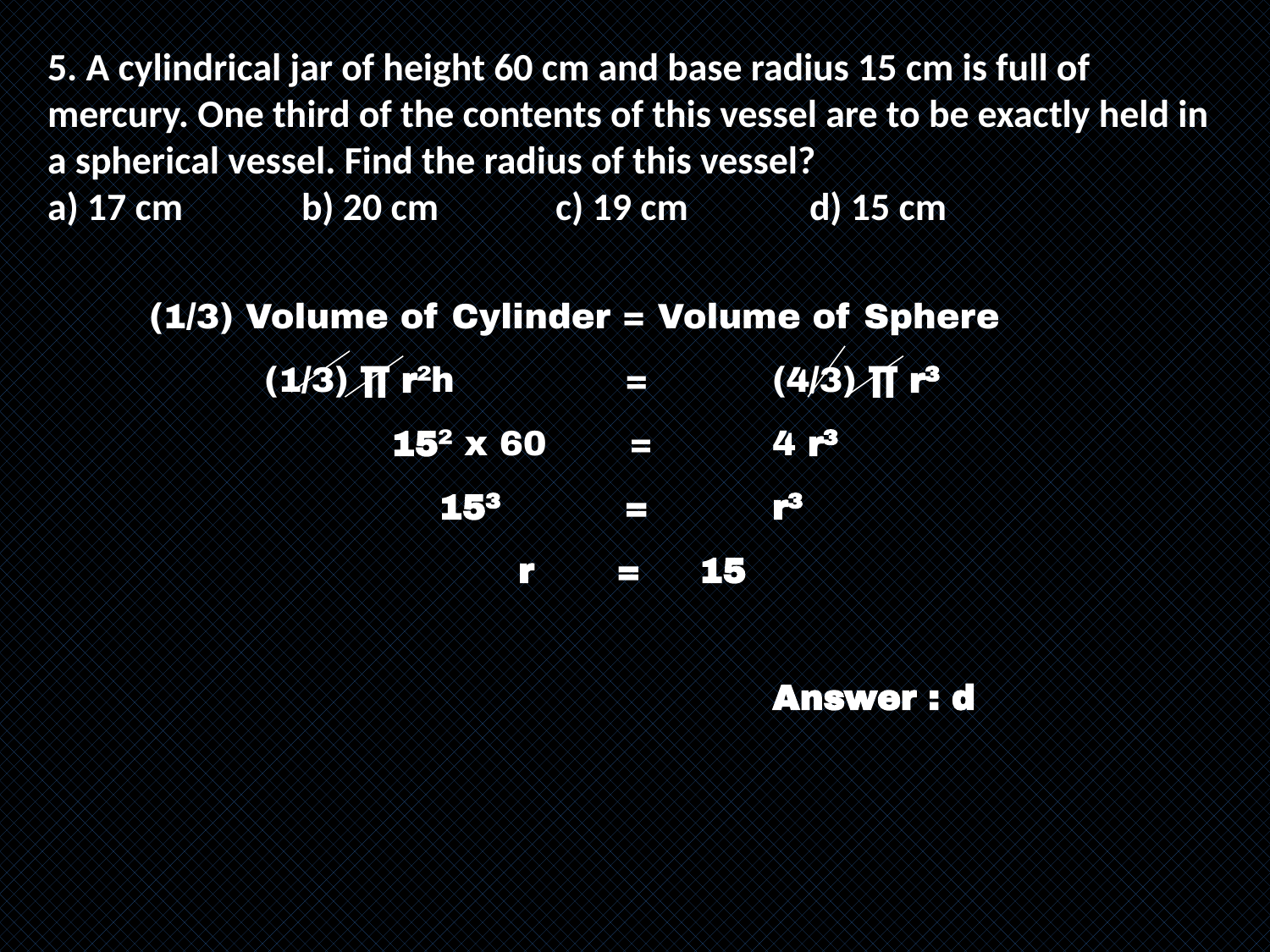

5. A cylindrical jar of height 60 cm and base radius 15 cm is full of mercury. One third of the contents of this vessel are to be exactly held in a spherical vessel. Find the radius of this vessel?
a) 17 cm	b) 20 cm	c) 19 cm	d) 15 cm
 (1/3) Volume of Cylinder = Volume of Sphere
	(1/3) ∏ r²h 	         =	(4/3) ∏ r³
		15² x 60       =	4 r³
		    15³	         =	r³
			r       =     15

					Answer : d